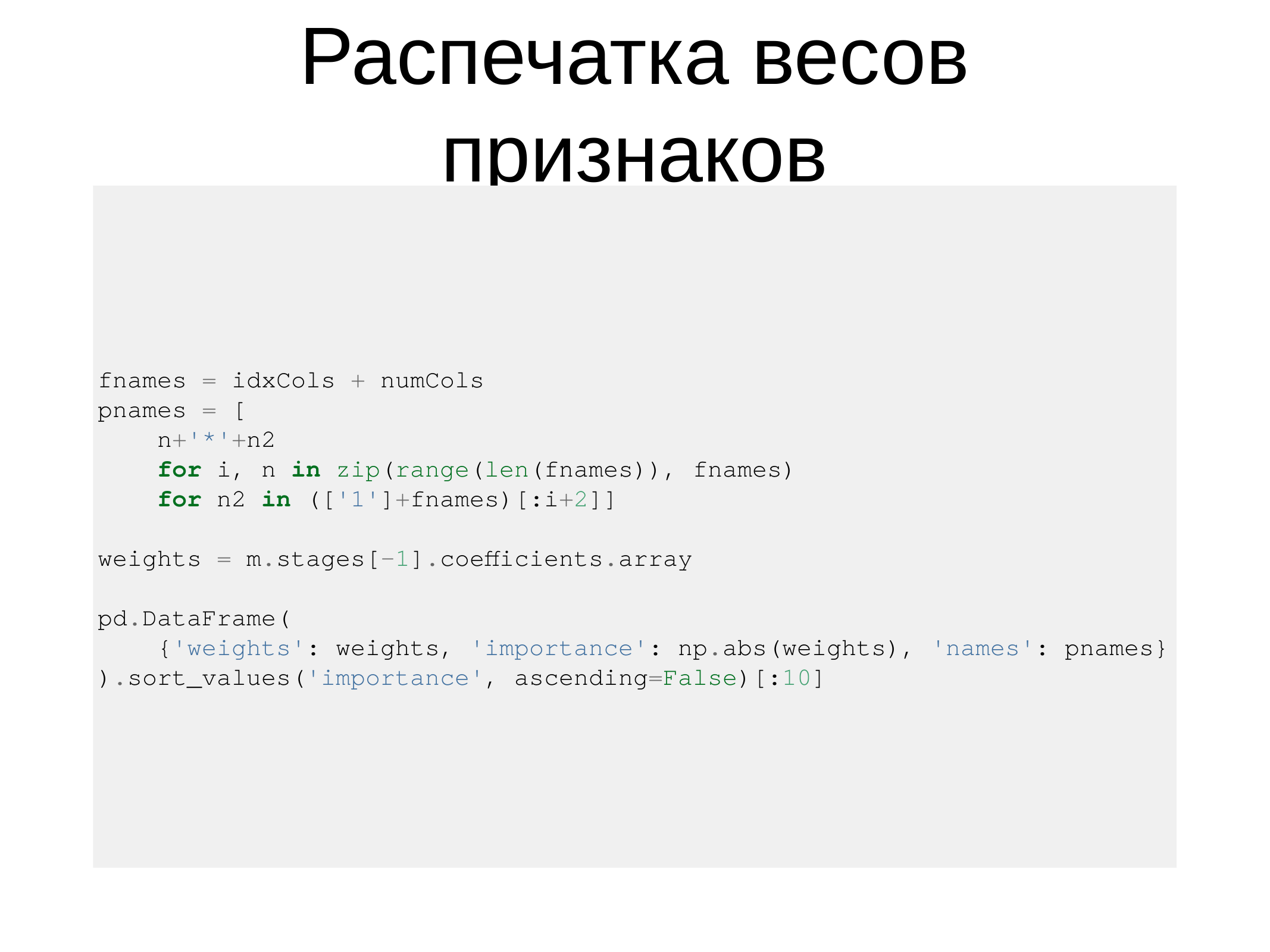

# Распечатка весов признаков
fnames = idxCols + numCols
pnames = [
    n+'*'+n2
    for i, n in zip(range(len(fnames)), fnames)
    for n2 in (['1']+fnames)[:i+2]]

weights = m.stages[-1].coefficients.array

pd.DataFrame(
    {'weights': weights, 'importance': np.abs(weights), 'names': pnames}
).sort_values('importance', ascending=False)[:10]